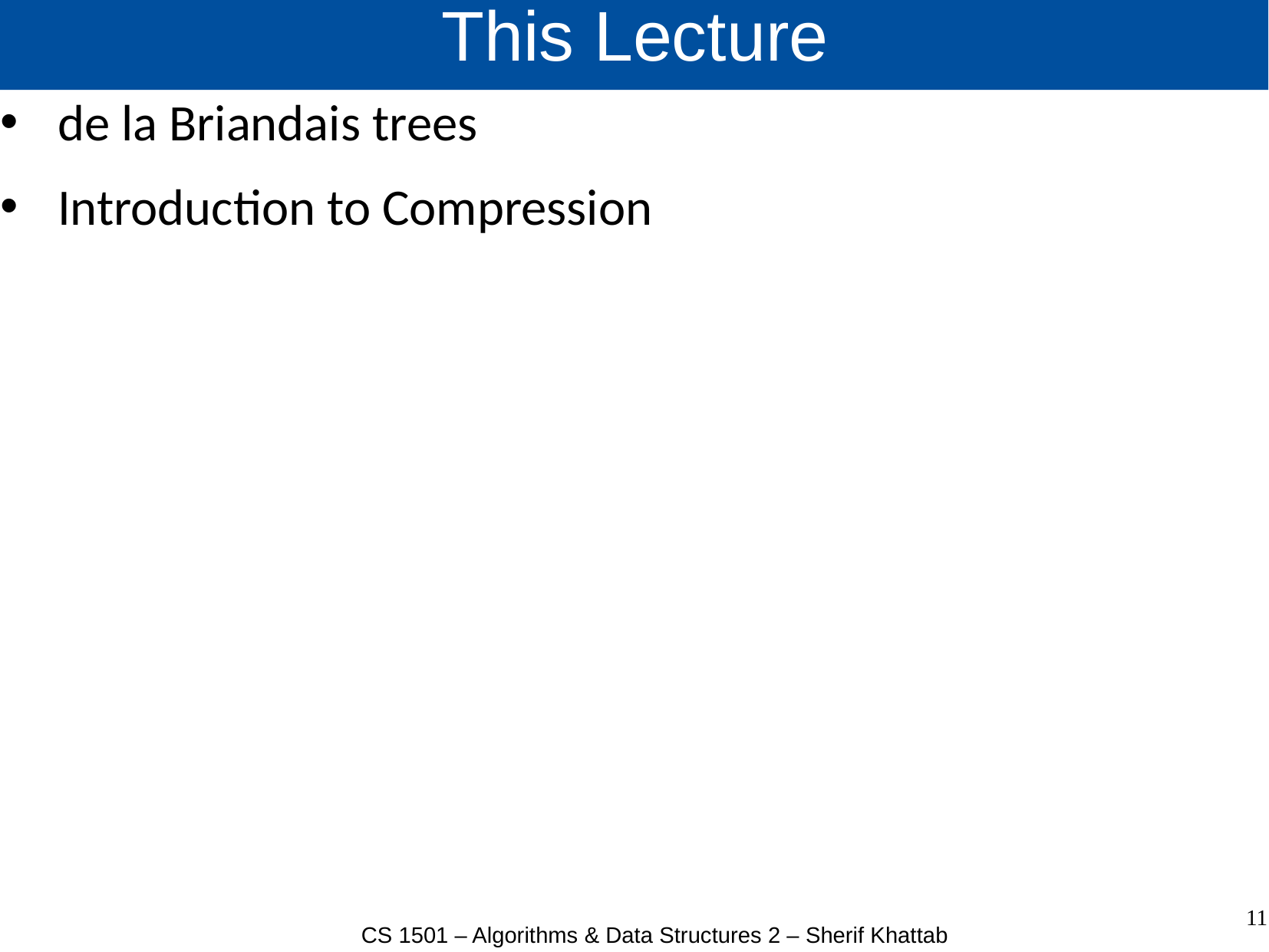

# This Lecture
de la Briandais trees
Introduction to Compression
11
CS 1501 – Algorithms & Data Structures 2 – Sherif Khattab